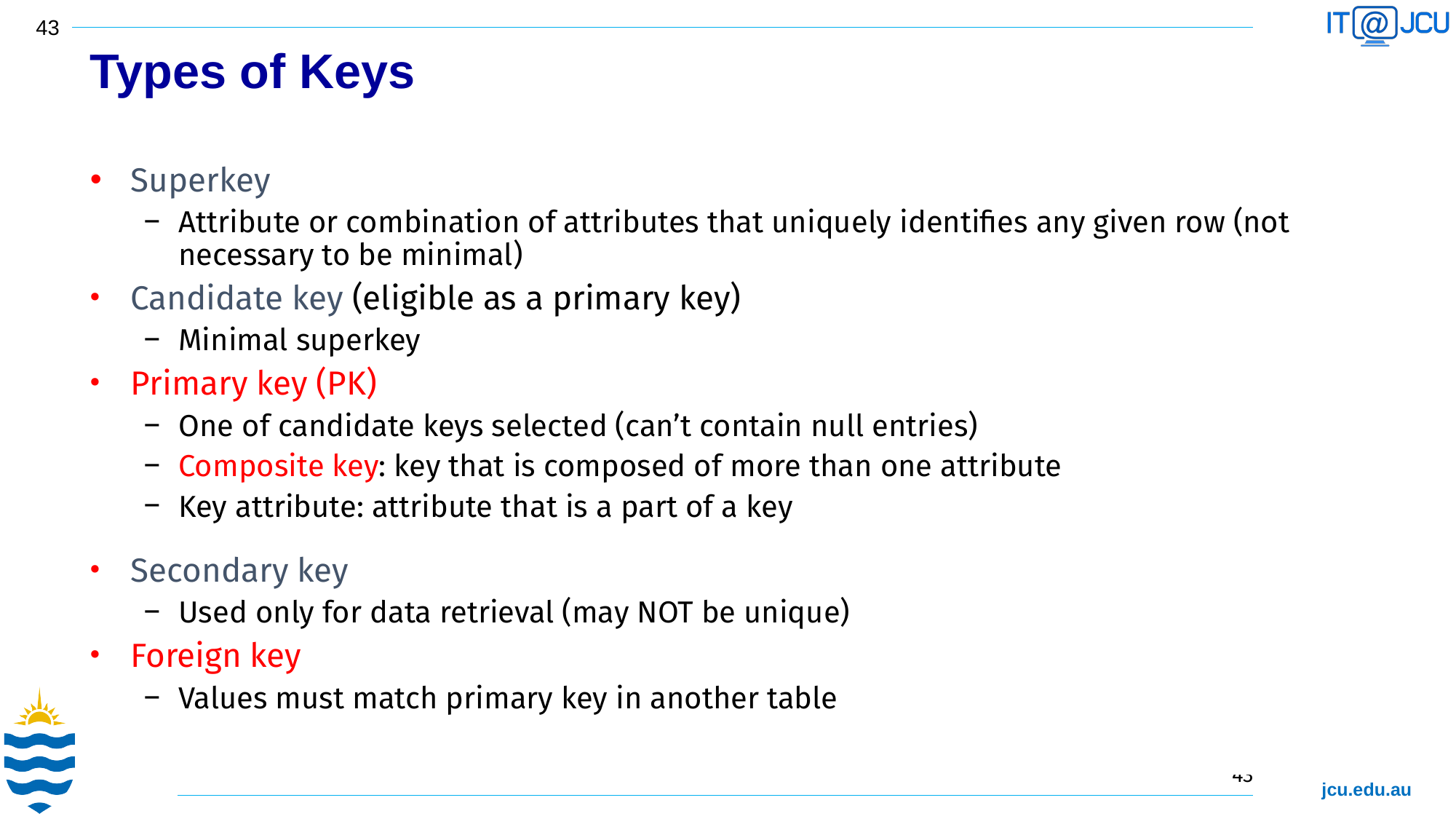

Types of Keys
Superkey
Attribute or combination of attributes that uniquely identifies any given row (not necessary to be minimal)
Candidate key (eligible as a primary key)
Minimal superkey
Primary key (PK)
One of candidate keys selected (can’t contain null entries)
Composite key: key that is composed of more than one attribute
Key attribute: attribute that is a part of a key

Secondary key
Used only for data retrieval (may NOT be unique)‏
Foreign key
Values must match primary key in another table

43